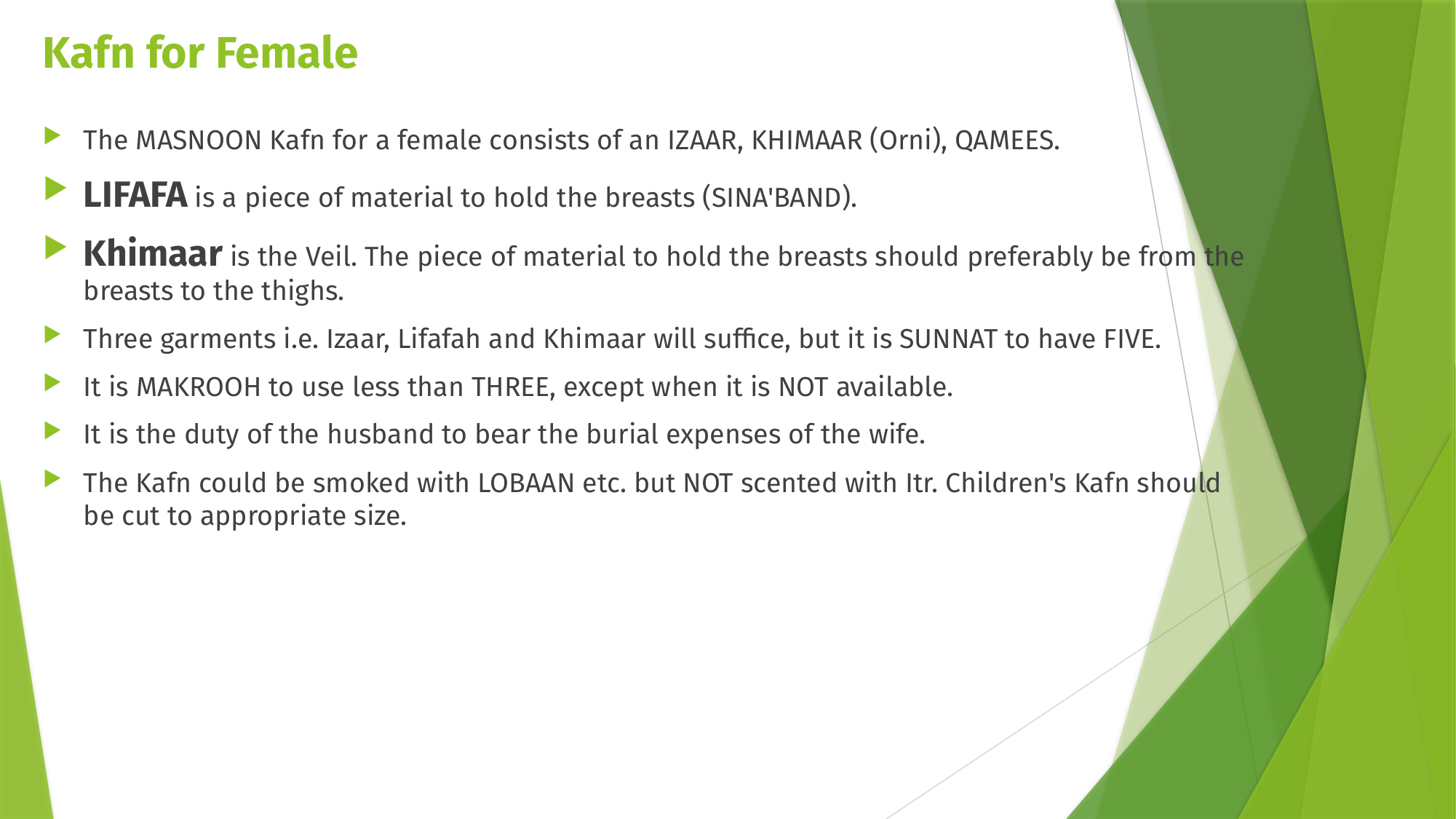

# Kafn for Female
The MASNOON Kafn for a female consists of an IZAAR, KHIMAAR (Orni), QAMEES.
LIFAFA is a piece of material to hold the breasts (SINA'BAND).
Khimaar is the Veil. The piece of material to hold the breasts should preferably be from the breasts to the thighs.
Three garments i.e. Izaar, Lifafah and Khimaar will suffice, but it is SUNNAT to have FIVE.
It is MAKROOH to use less than THREE, except when it is NOT available.
It is the duty of the husband to bear the burial expenses of the wife.
The Kafn could be smoked with LOBAAN etc. but NOT scented with Itr. Children's Kafn should be cut to appropriate size.